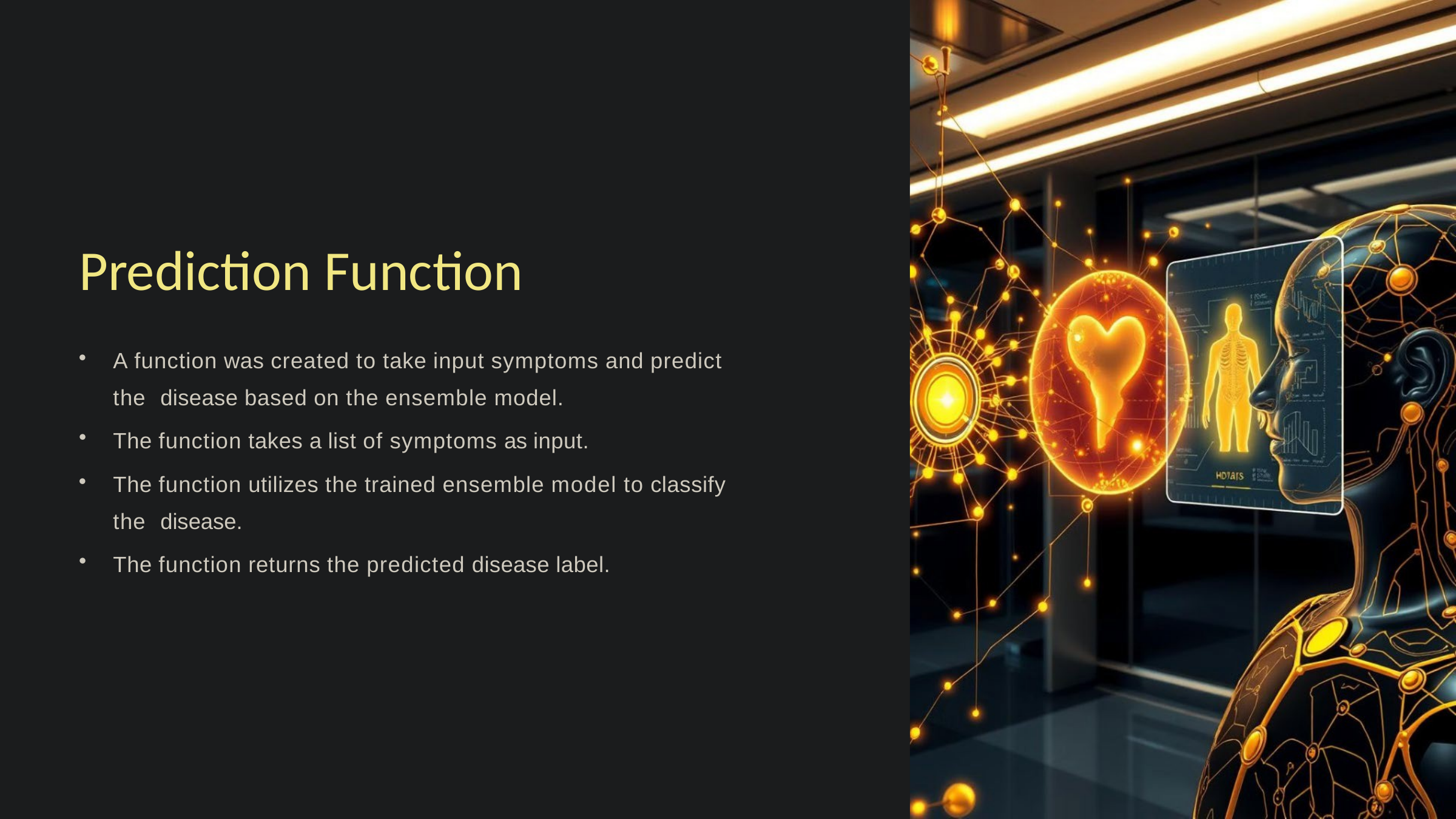

# Prediction Function
A function was created to take input symptoms and predict the  disease based on the ensemble model.
The function takes a list of symptoms as input.
The function utilizes the trained ensemble model to classify the  disease.
The function returns the predicted disease label.